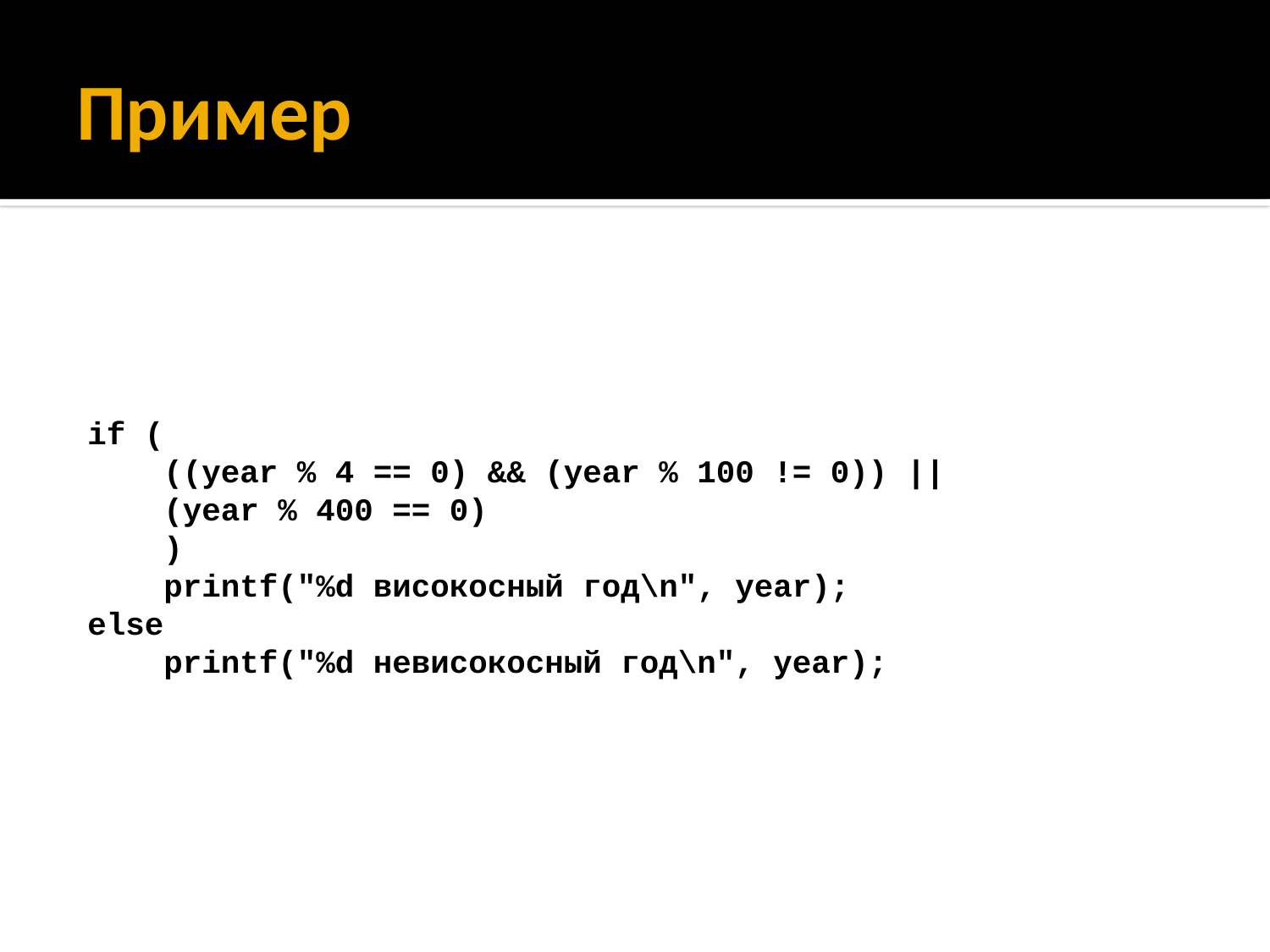

# Пример
if (
    ((year % 4 == 0) && (year % 100 != 0)) ||
    (year % 400 == 0)
    )
    printf("%d високосный год\n", year);
else
    printf("%d невисокосный год\n", year);